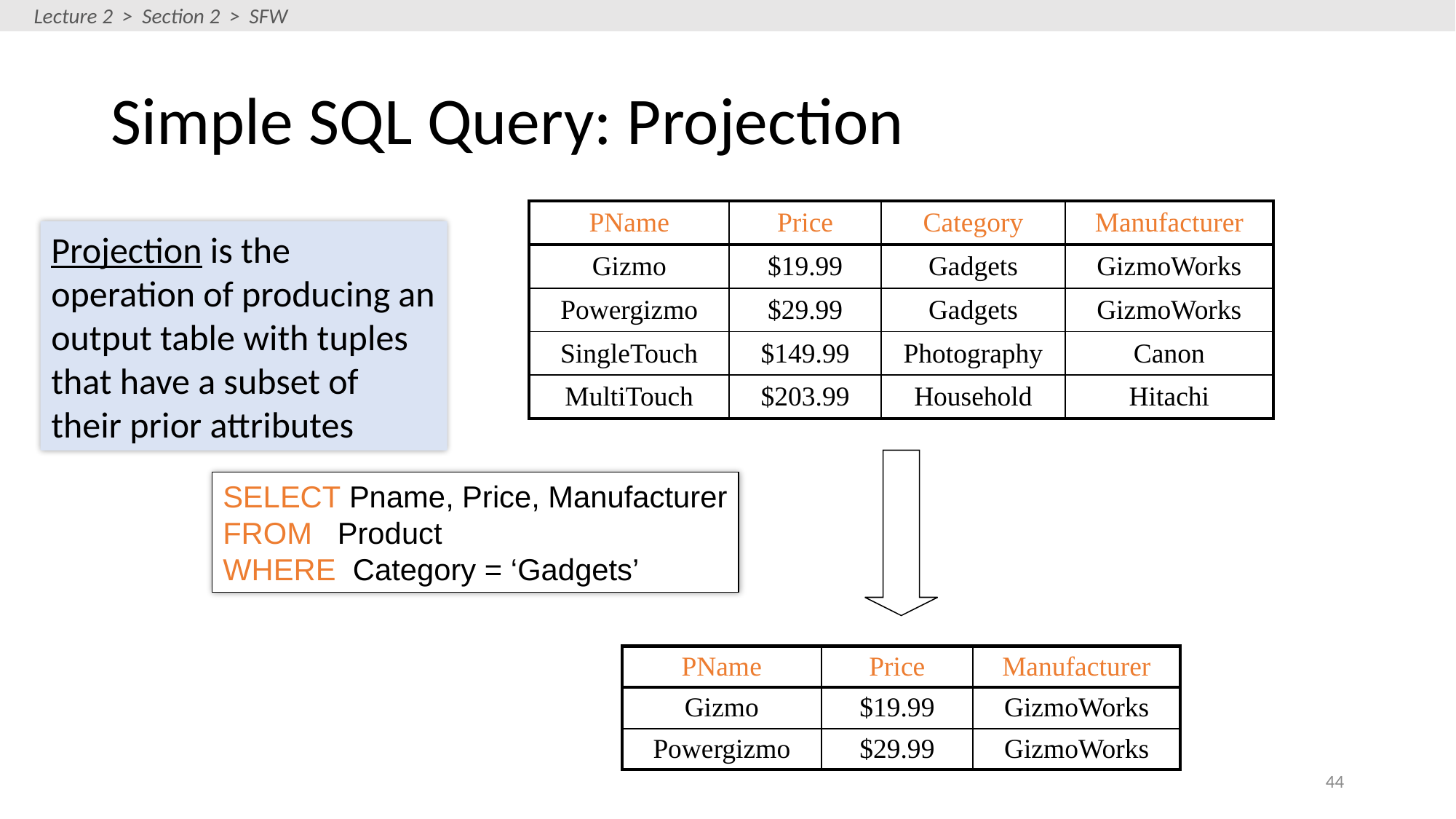

Lecture 2  >  Section 2  >  SFW
# Simple SQL Query: Projection
| PName | Price | Category | Manufacturer |
| --- | --- | --- | --- |
| Gizmo | $19.99 | Gadgets | GizmoWorks |
| Powergizmo | $29.99 | Gadgets | GizmoWorks |
| SingleTouch | $149.99 | Photography | Canon |
| MultiTouch | $203.99 | Household | Hitachi |
Projection is the operation of producing an output table with tuples that have a subset of their prior attributes

SELECT Pname, Price, Manufacturer
FROM   Product
WHERE  Category = ‘Gadgets’
| PName | Price | Manufacturer |
| --- | --- | --- |
| Gizmo | $19.99 | GizmoWorks |
| Powergizmo | $29.99 | GizmoWorks |
44